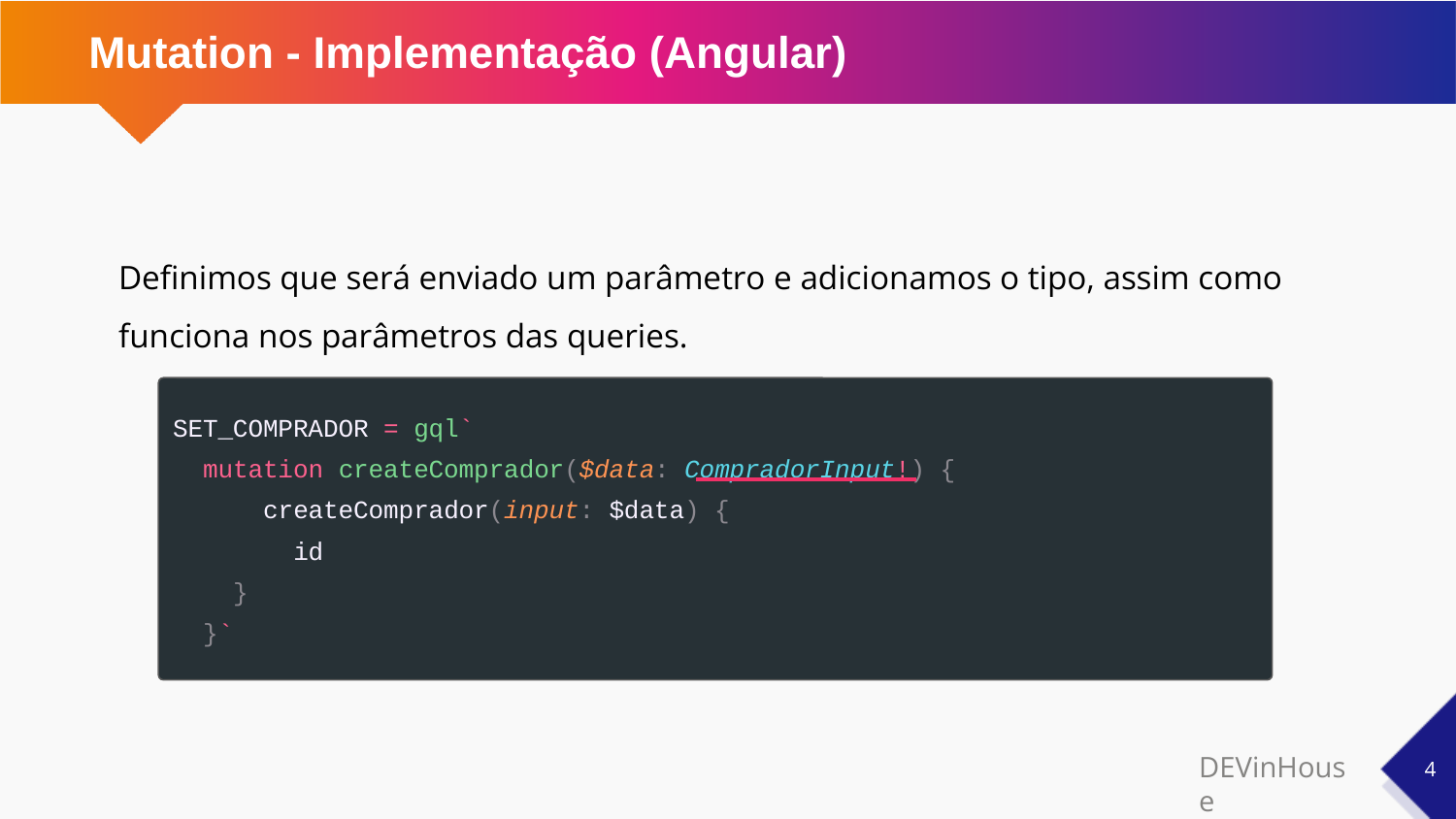

# Mutation - Implementação (Angular)
Definimos que será enviado um parâmetro e adicionamos o tipo, assim como funciona nos parâmetros das queries.

SET_COMPRADOR = gql`
  mutation createComprador($data: CompradorInput!) {
      createComprador(input: $data) {
        id
    }
  }`
4